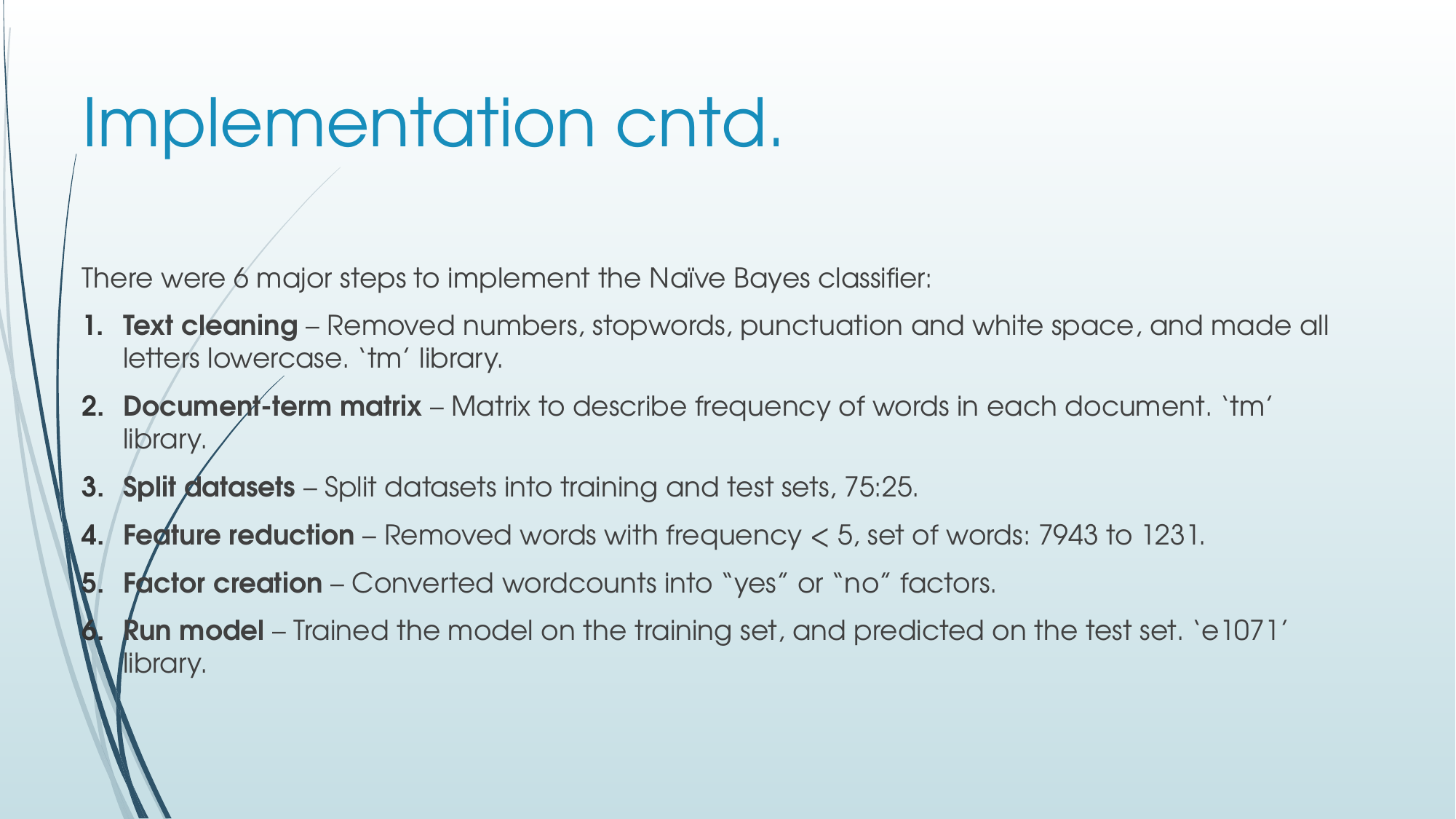

# Implementation cntd.
There were 6 major steps to implement the Naïve Bayes classifier:
Text cleaning – Removed numbers, stopwords, punctuation and white space, and made all letters lowercase. ‘tm’ library.
Document-term matrix – Matrix to describe frequency of words in each document. ‘tm’ library.
Split datasets – Split datasets into training and test sets, 75:25.
Feature reduction – Removed words with frequency < 5, set of words: 7943 to 1231.
Factor creation – Converted wordcounts into “yes” or “no” factors.
Run model – Trained the model on the training set, and predicted on the test set. ‘e1071’ library.